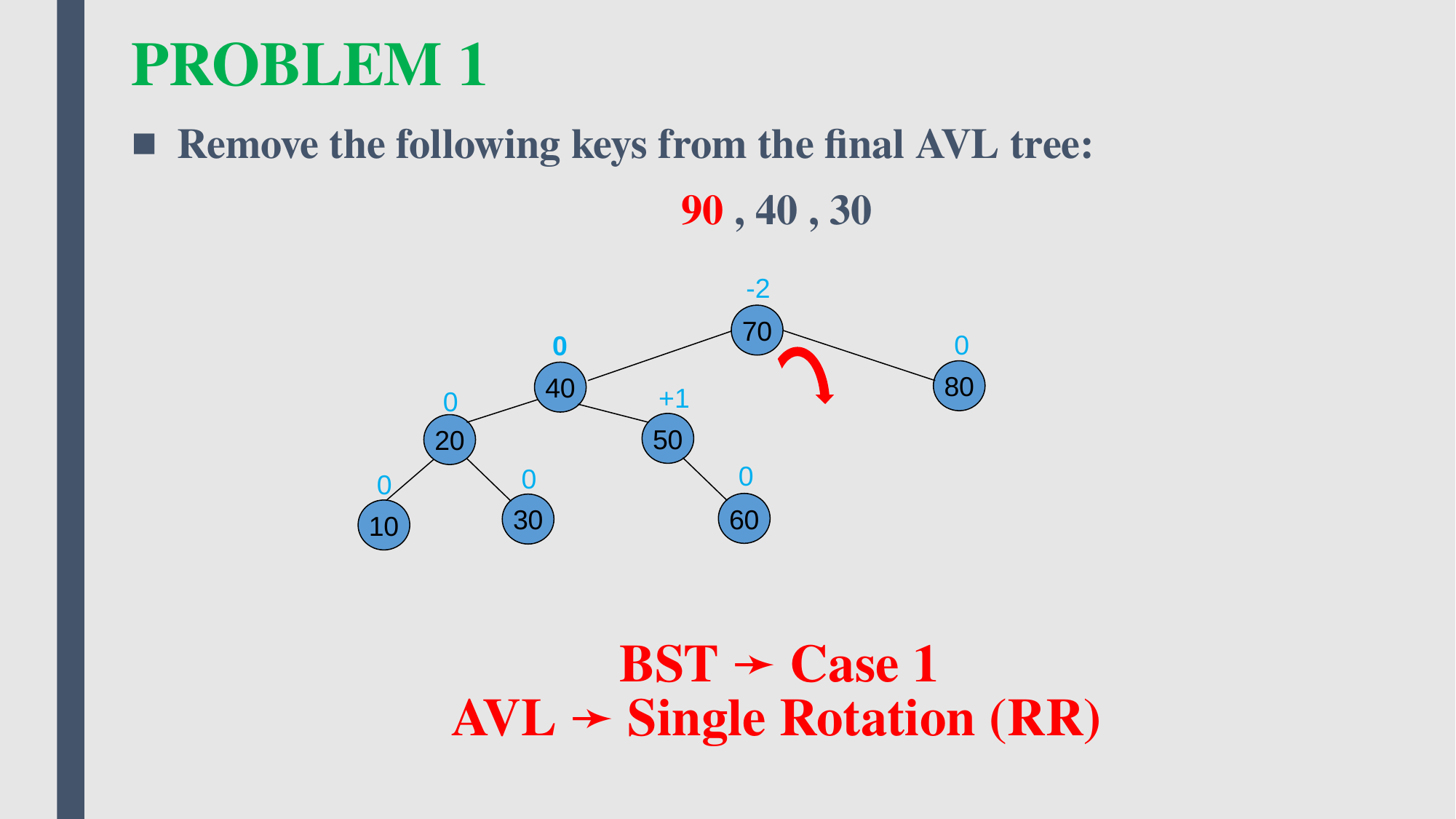

# PROBLEM 1
Remove the following keys from the final AVL tree:
90 , 40 , 30
-2
70
0
0

80
40
+1
0

50
20
0
0

0
60
30
10
BST ➛ Case 1
AVL ➛ Single Rotation (RR)